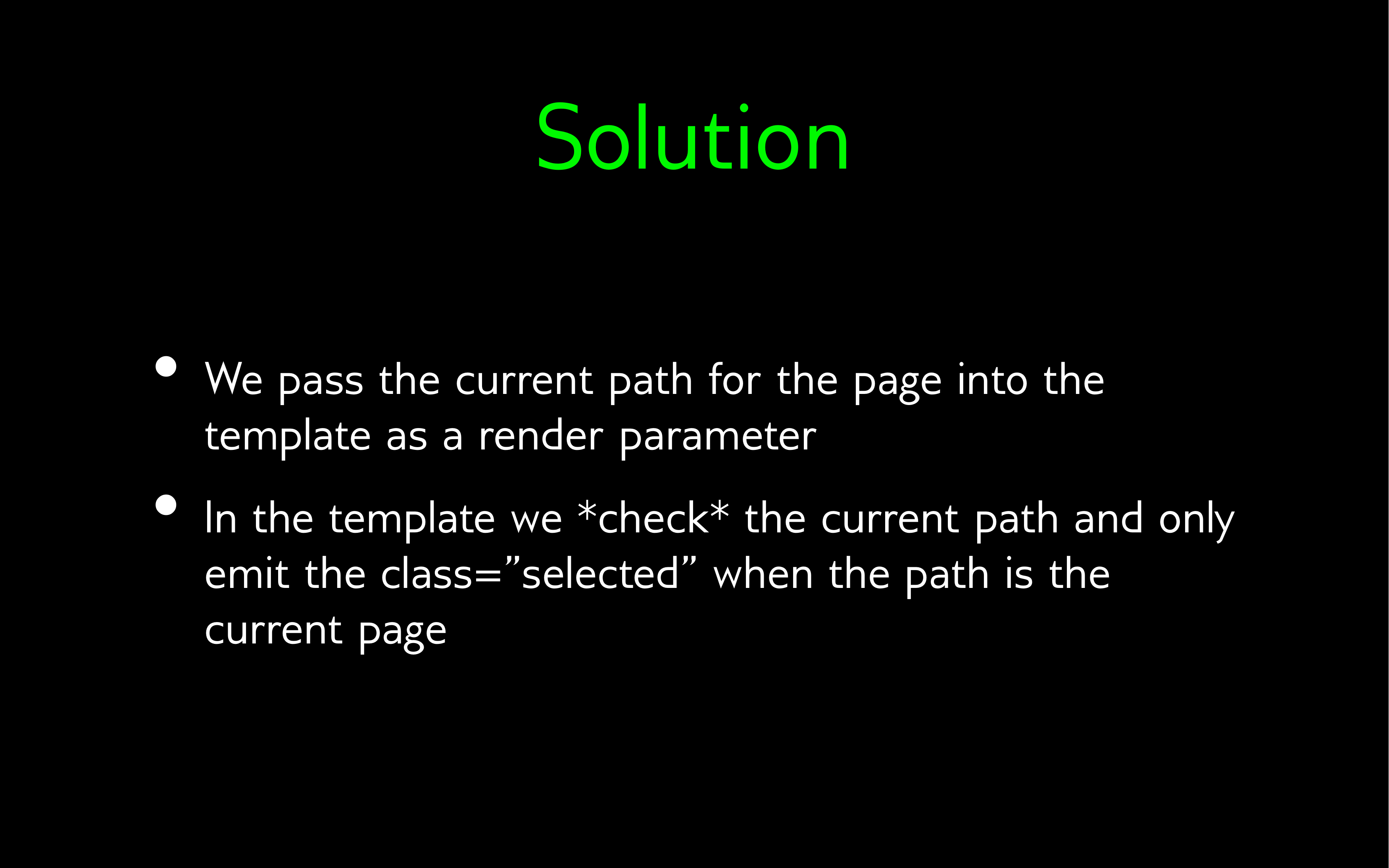

# Solution
We pass the current path for the page into the template as a render parameter
In the template we *check* the current path and only emit the class=”selected” when the path is the current page